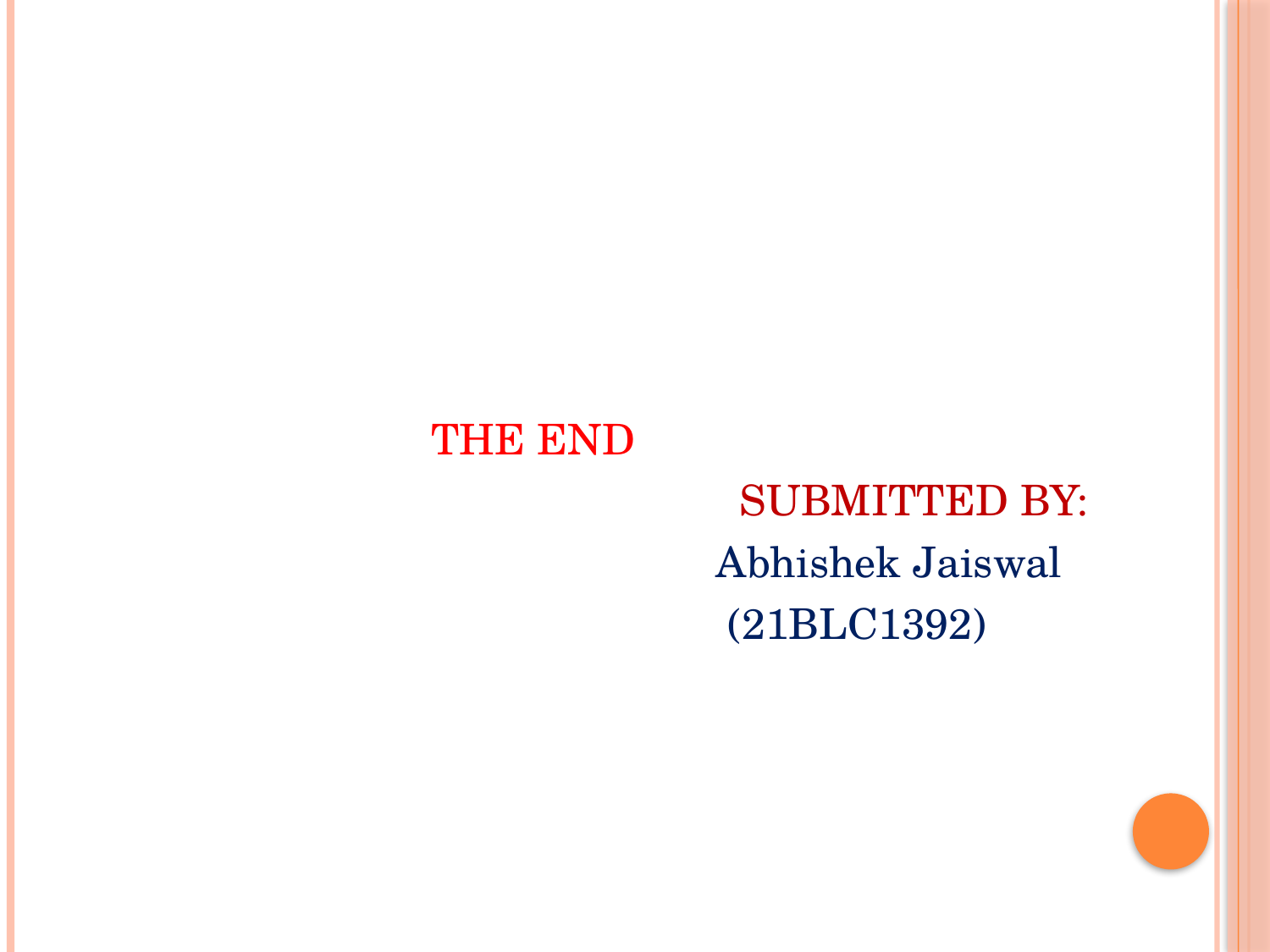

#

                              THE END
                                                        SUBMITTED BY:
                                                      Abhishek Jaiswal
                                                       (21BLC1392)